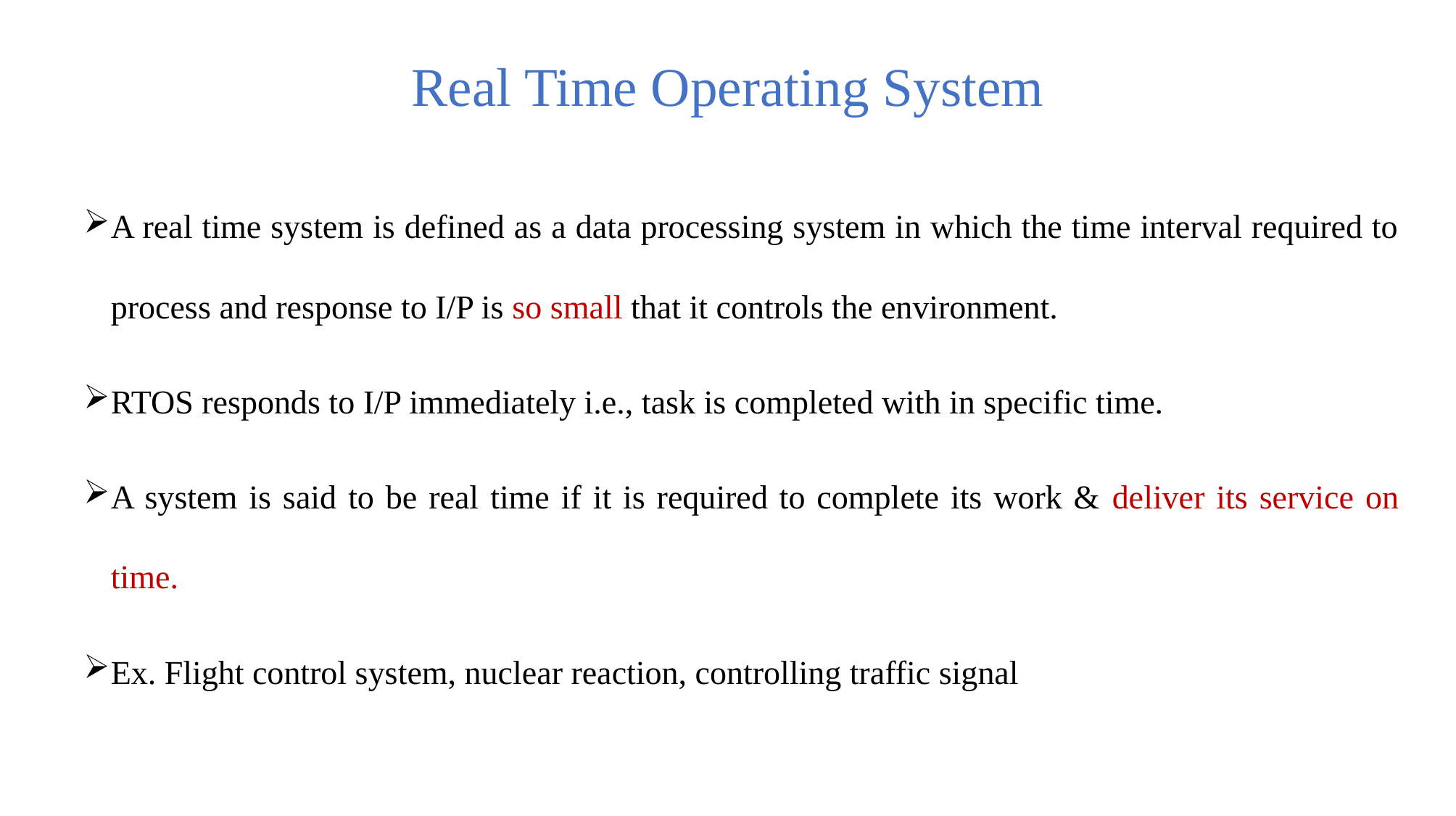

# Real Time Operating System
A real time system is defined as a data processing system in which the time interval required to process and response to I/P is so small that it controls the environment.
RTOS responds to I/P immediately i.e., task is completed with in specific time.
A system is said to be real time if it is required to complete its work & deliver its service on time.
Ex. Flight control system, nuclear reaction, controlling traffic signal